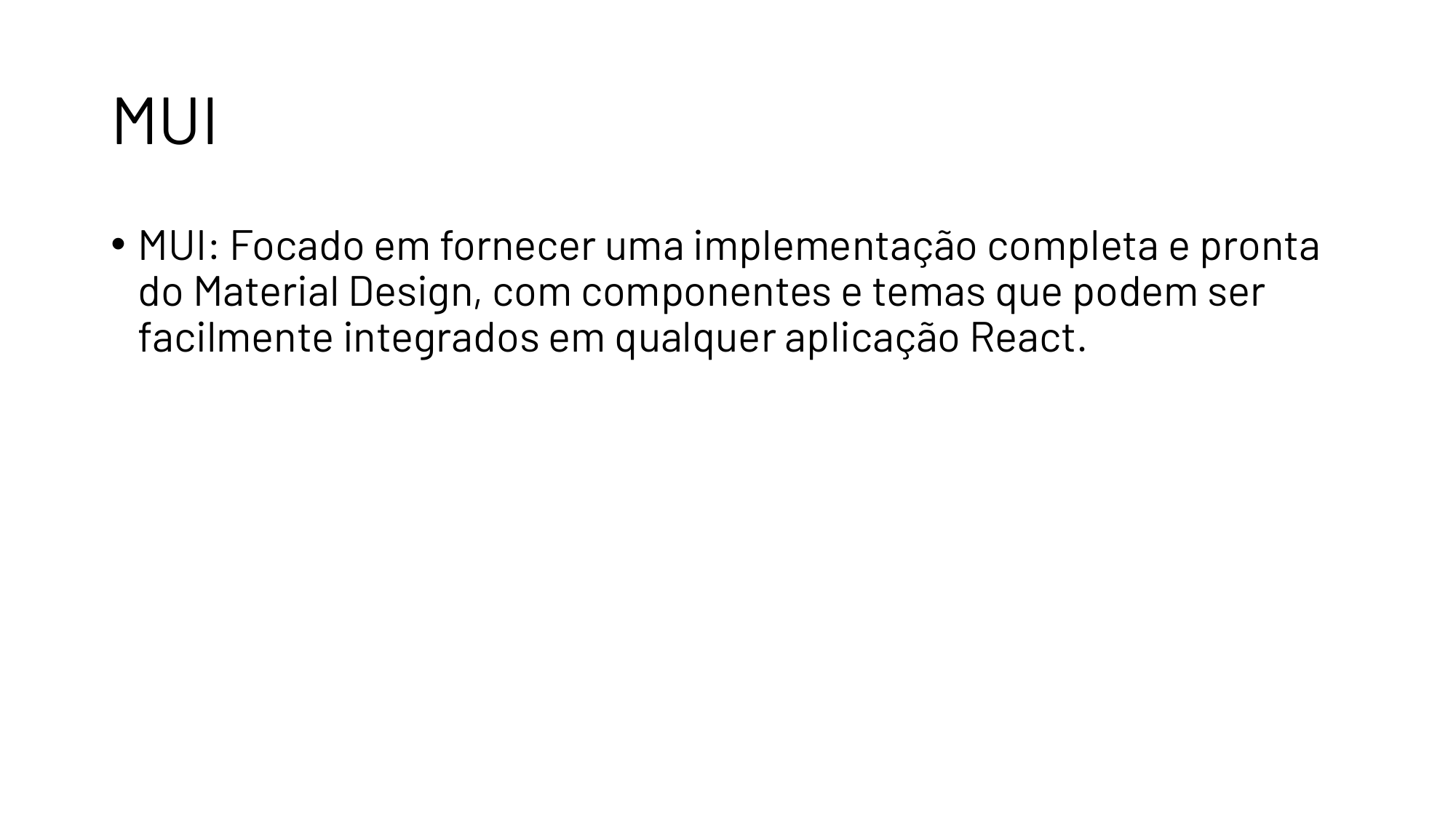

# MUI
MUI: Focado em fornecer uma implementação completa e pronta do Material Design, com componentes e temas que podem ser facilmente integrados em qualquer aplicação React.